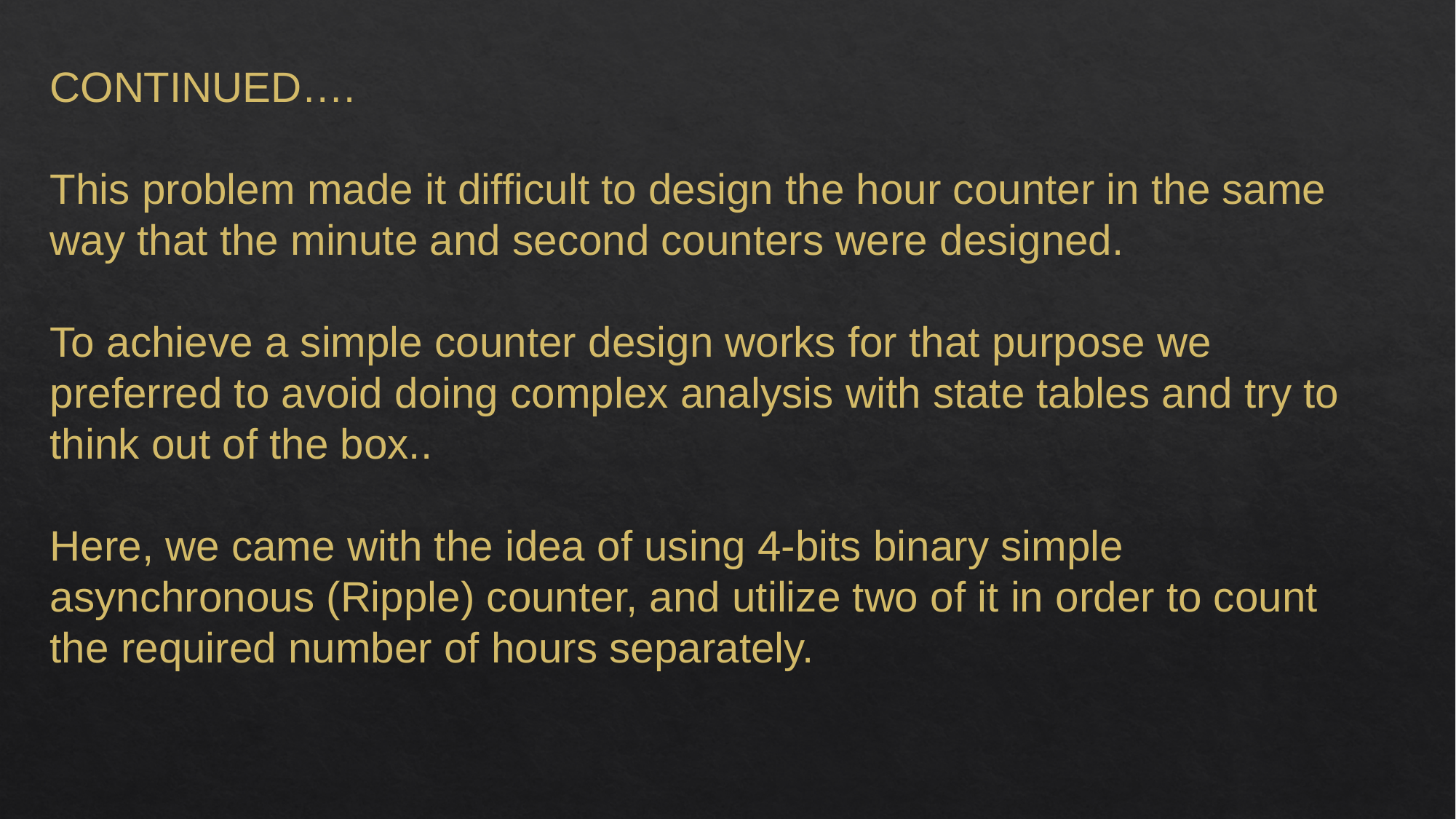

CONTINUED….
This problem made it difficult to design the hour counter in the same way that the minute and second counters were designed.
To achieve a simple counter design works for that purpose we preferred to avoid doing complex analysis with state tables and try to think out of the box..
Here, we came with the idea of using 4-bits binary simple asynchronous (Ripple) counter, and utilize two of it in order to count the required number of hours separately.